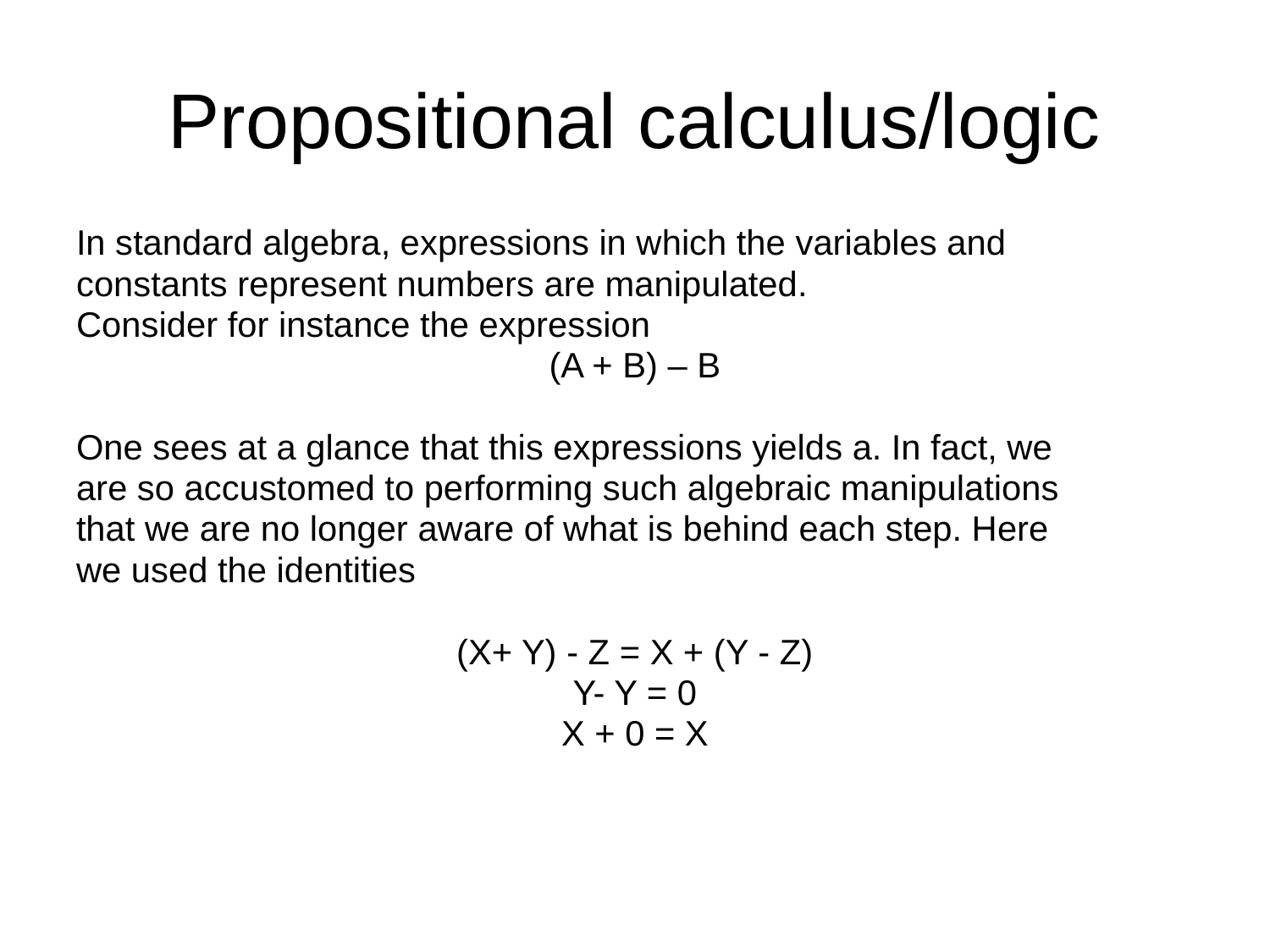

# Propositional calculus/logic
In standard algebra, expressions in which the variables and
constants represent numbers are manipulated.
Consider for instance the expression
(A + B) – B

One sees at a glance that this expressions yields a. In fact, we
are so accustomed to performing such algebraic manipulations
that we are no longer aware of what is behind each step. Here
we used the identities

(X+ Y) - Z = X + (Y - Z)
Y- Y = 0
X + 0 = X